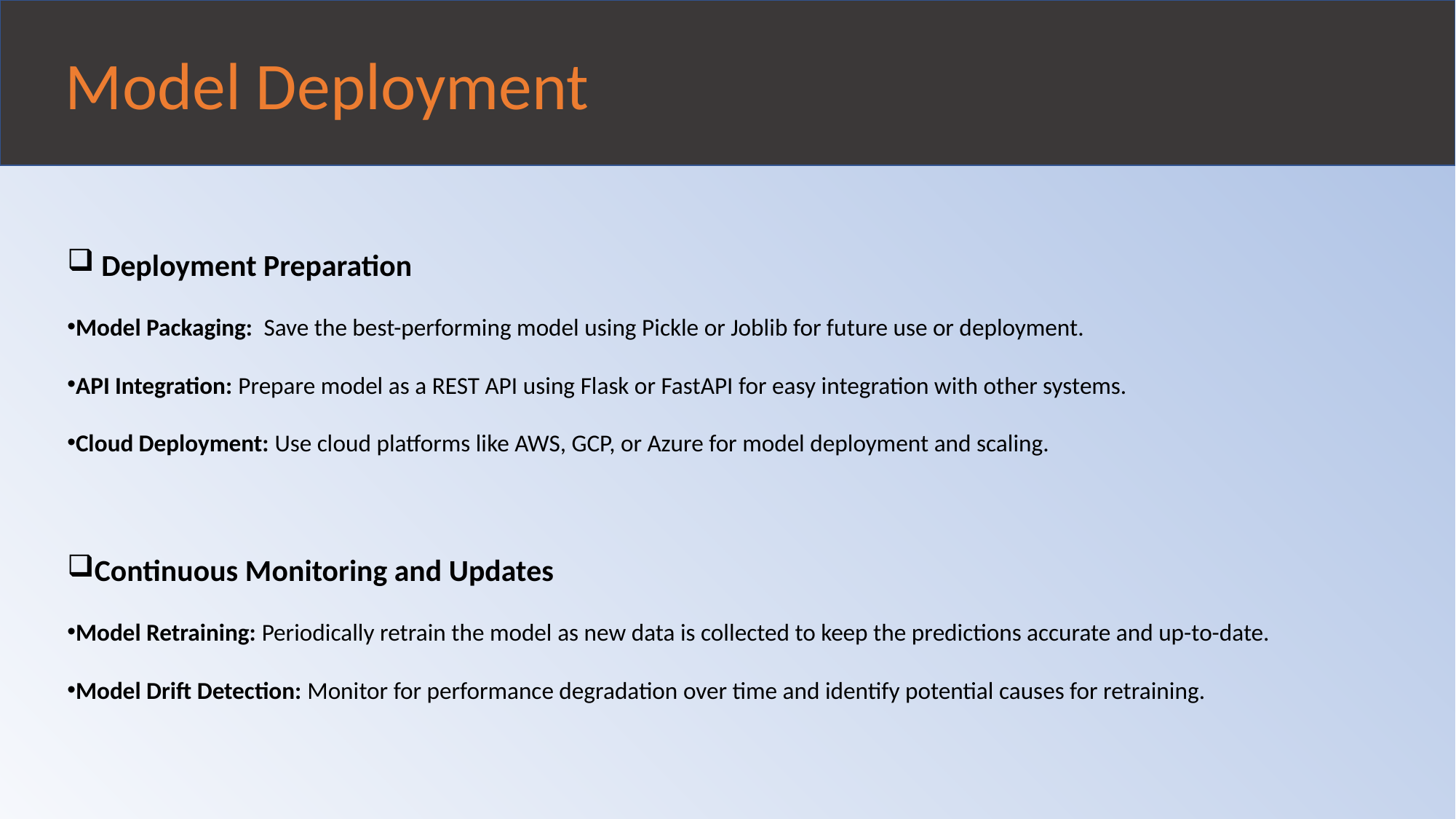

Model Deployment
Deployment Preparation
Model Packaging:  Save the best-performing model using Pickle or Joblib for future use or deployment.
API Integration: Prepare model as a REST API using Flask or FastAPI for easy integration with other systems.
Cloud Deployment: Use cloud platforms like AWS, GCP, or Azure for model deployment and scaling.

Continuous Monitoring and Updates
Model Retraining: Periodically retrain the model as new data is collected to keep the predictions accurate and up-to-date.
Model Drift Detection: Monitor for performance degradation over time and identify potential causes for retraining.